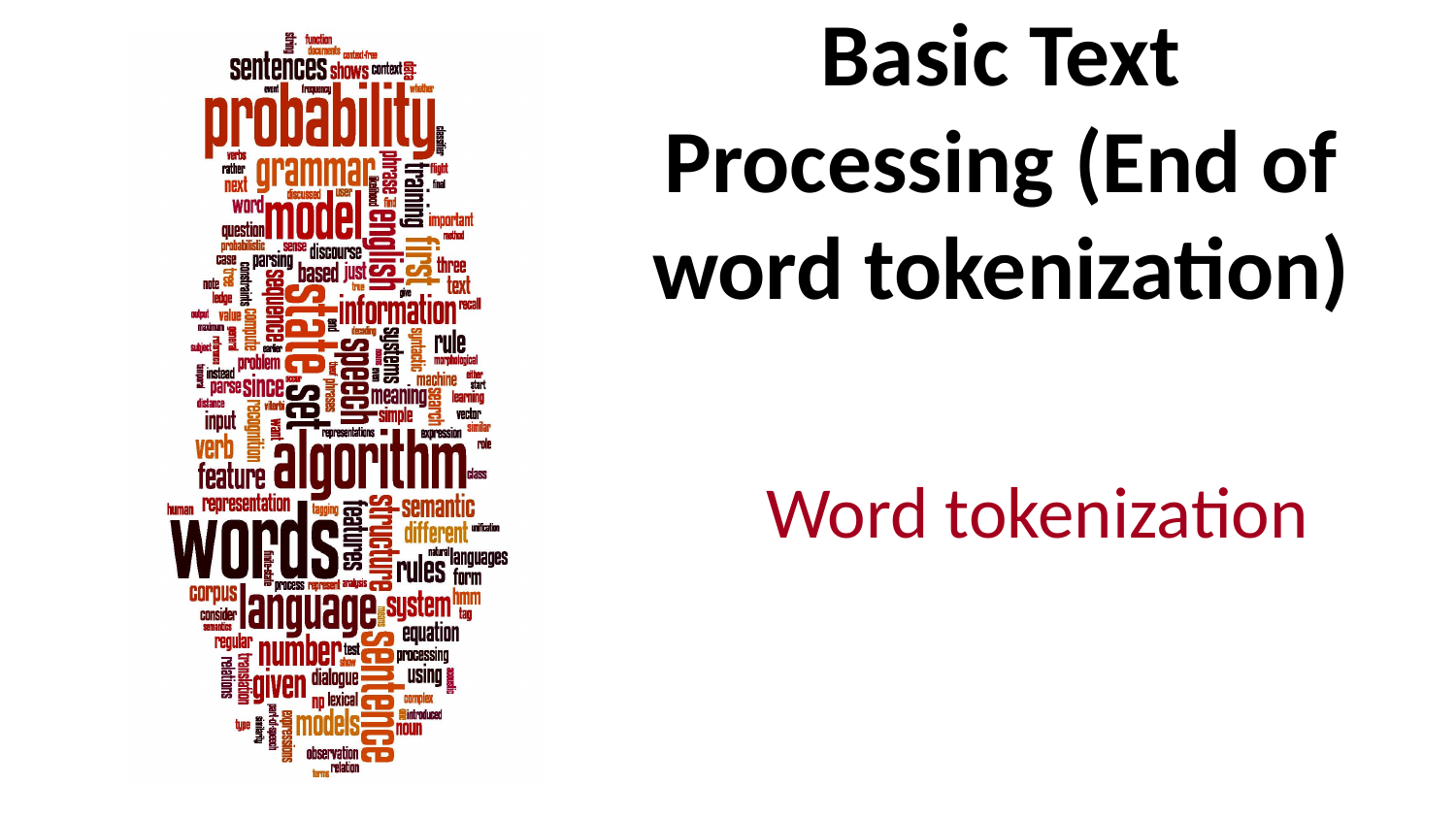

# Basic Text Processing (End of word tokenization)
Word tokenization